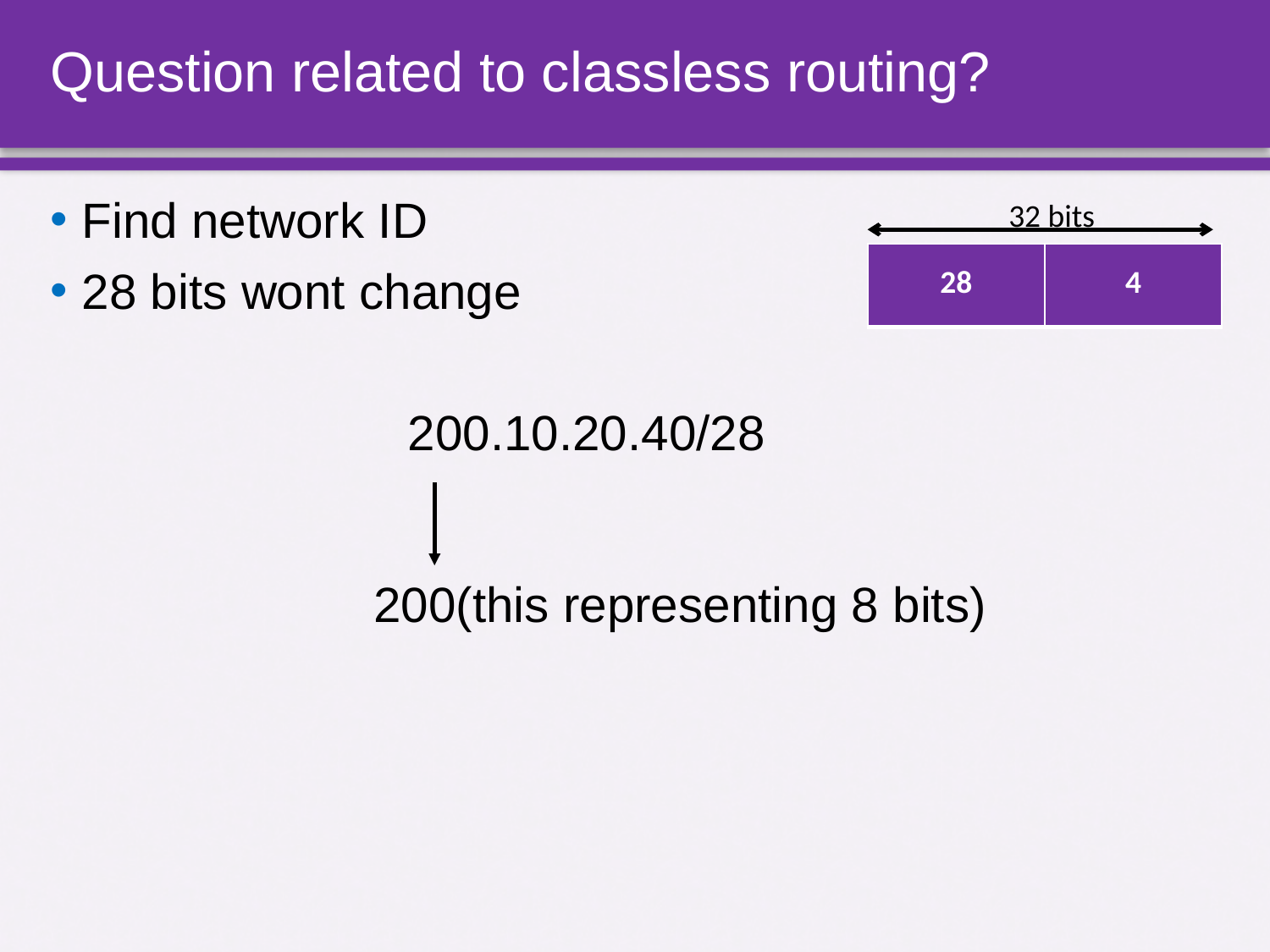

# Question related to classless routing?
Find network ID
28 bits wont change

                          200.10.20.40/28

32 bits
| 28 | 4 |
| --- | --- |

200(this representing 8 bits)